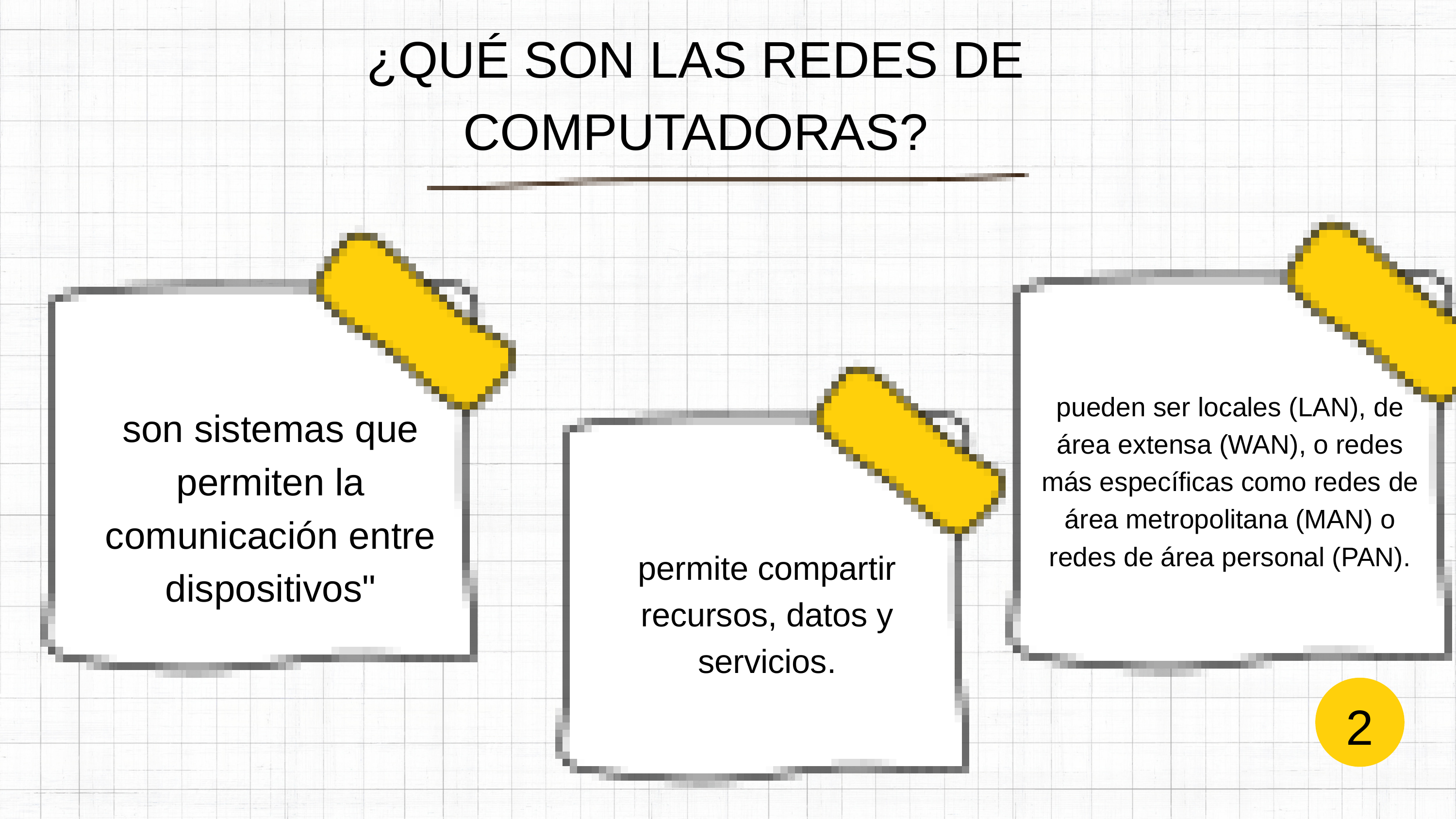

¿QUÉ SON LAS REDES DE COMPUTADORAS?

pueden ser locales (LAN), de área extensa (WAN), o redes más específicas como redes de área metropolitana (MAN) o redes de área personal (PAN).
son sistemas que permiten la comunicación entre dispositivos"
permite compartir recursos, datos y servicios.

2